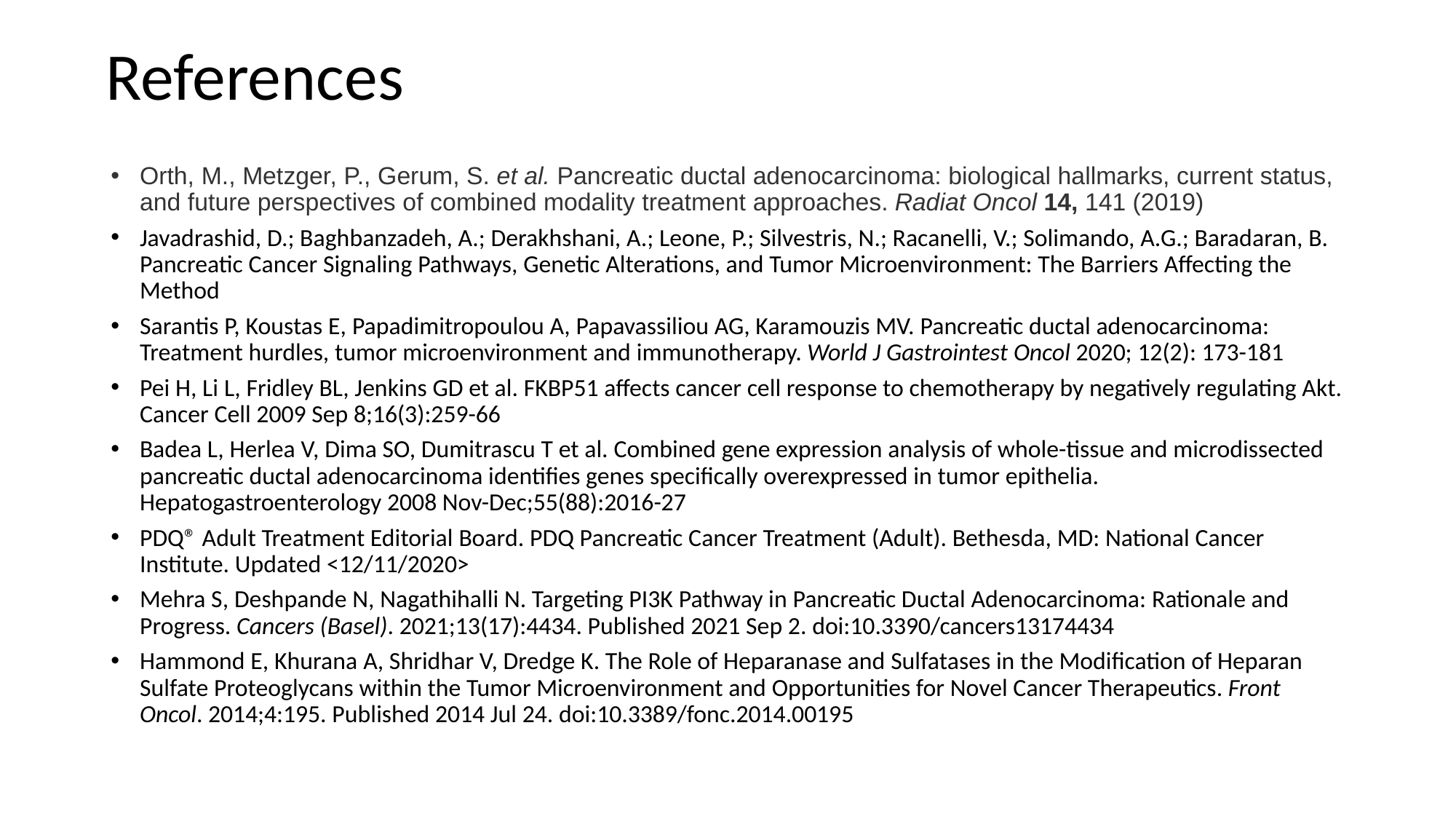

# References
Orth, M., Metzger, P., Gerum, S. et al. Pancreatic ductal adenocarcinoma: biological hallmarks, current status, and future perspectives of combined modality treatment approaches. Radiat Oncol 14, 141 (2019)
Javadrashid, D.; Baghbanzadeh, A.; Derakhshani, A.; Leone, P.; Silvestris, N.; Racanelli, V.; Solimando, A.G.; Baradaran, B. Pancreatic Cancer Signaling Pathways, Genetic Alterations, and Tumor Microenvironment: The Barriers Affecting the Method
Sarantis P, Koustas E, Papadimitropoulou A, Papavassiliou AG, Karamouzis MV. Pancreatic ductal adenocarcinoma: Treatment hurdles, tumor microenvironment and immunotherapy. World J Gastrointest Oncol 2020; 12(2): 173-181
Pei H, Li L, Fridley BL, Jenkins GD et al. FKBP51 affects cancer cell response to chemotherapy by negatively regulating Akt. Cancer Cell 2009 Sep 8;16(3):259-66
Badea L, Herlea V, Dima SO, Dumitrascu T et al. Combined gene expression analysis of whole-tissue and microdissected pancreatic ductal adenocarcinoma identifies genes specifically overexpressed in tumor epithelia. Hepatogastroenterology 2008 Nov-Dec;55(88):2016-27
PDQ® Adult Treatment Editorial Board. PDQ Pancreatic Cancer Treatment (Adult). Bethesda, MD: National Cancer Institute. Updated <12/11/2020>
Mehra S, Deshpande N, Nagathihalli N. Targeting PI3K Pathway in Pancreatic Ductal Adenocarcinoma: Rationale and Progress. Cancers (Basel). 2021;13(17):4434. Published 2021 Sep 2. doi:10.3390/cancers13174434
Hammond E, Khurana A, Shridhar V, Dredge K. The Role of Heparanase and Sulfatases in the Modification of Heparan Sulfate Proteoglycans within the Tumor Microenvironment and Opportunities for Novel Cancer Therapeutics. Front Oncol. 2014;4:195. Published 2014 Jul 24. doi:10.3389/fonc.2014.00195